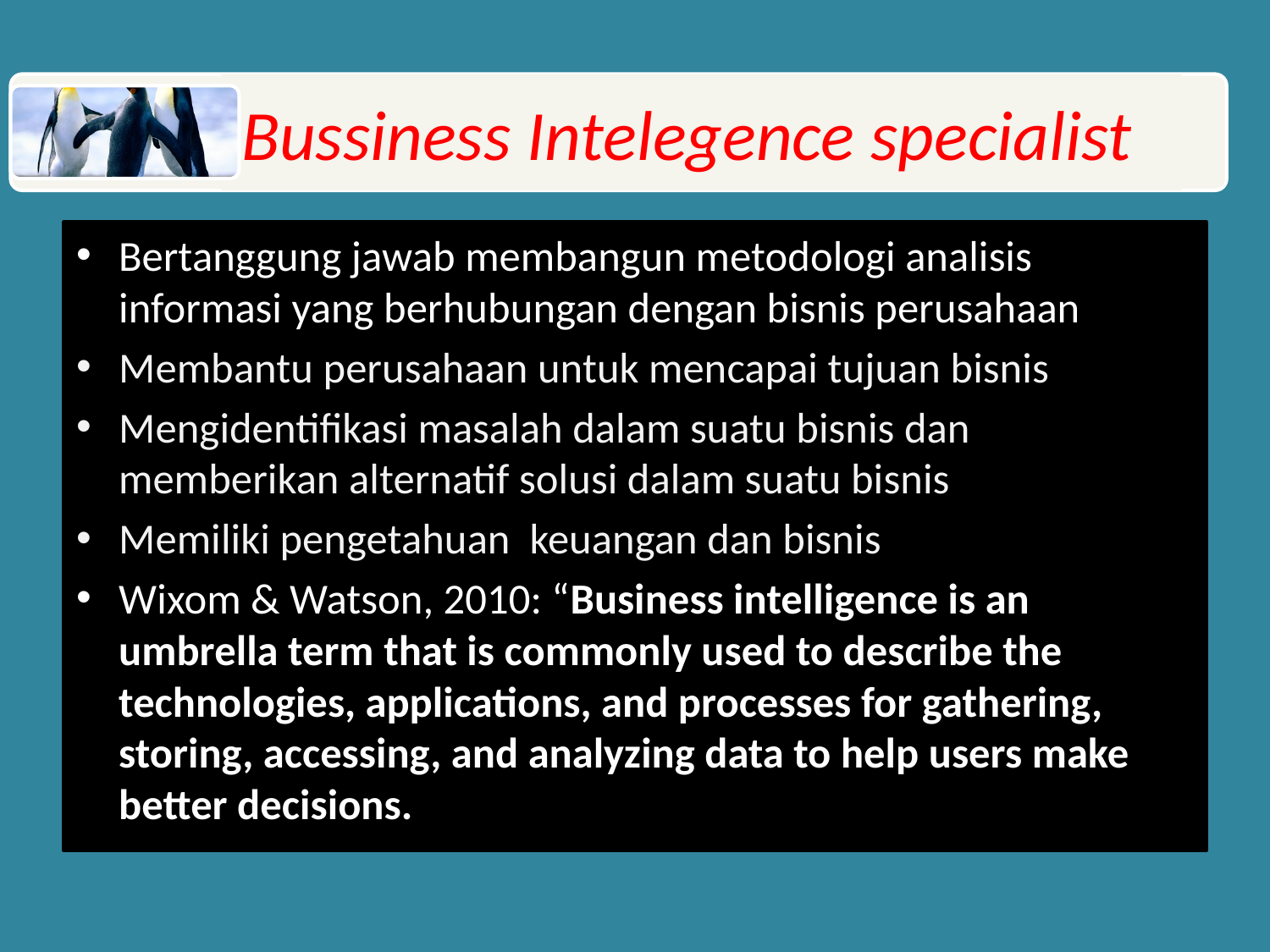

# Data Scientist

Bussiness Intelegence specialist

Bertanggung jawab membangun metodologi analisis informasi yang berhubungan dengan bisnis perusahaan
Membantu perusahaan untuk mencapai tujuan bisnis
Mengidentifikasi masalah dalam suatu bisnis dan memberikan alternatif solusi dalam suatu bisnis
Memiliki pengetahuan  keuangan dan bisnis
Wixom & Watson, 2010: “Business intelligence is an umbrella term that is commonly used to describe the technologies, applications, and processes for gathering, storing, accessing, and analyzing data to help users make better decisions.